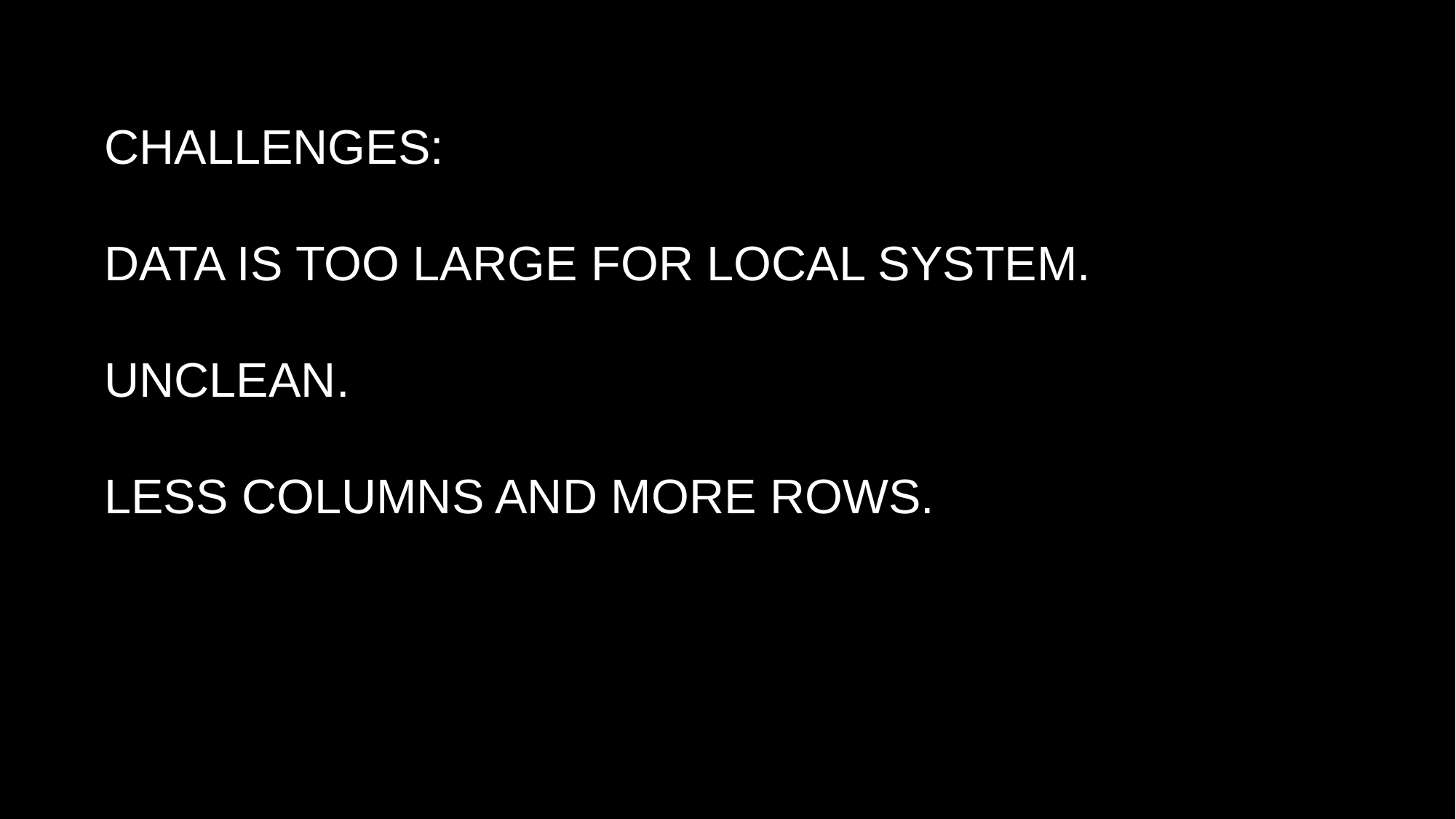

CHALLENGES:

DATA IS TOO LARGE FOR LOCAL SYSTEM.

UNCLEAN.

LESS COLUMNS AND MORE ROWS.